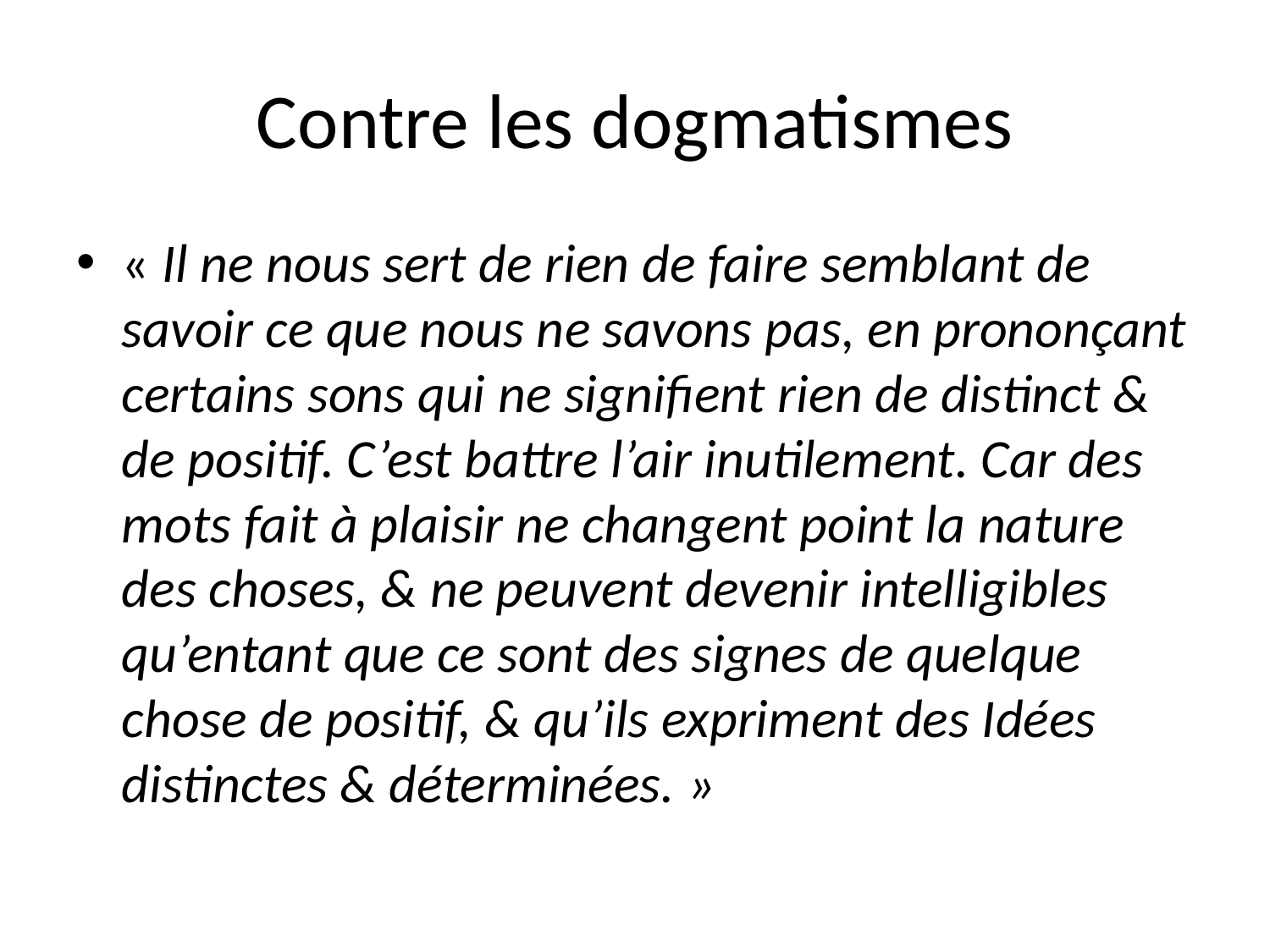

# Contre les dogmatismes
« Il ne nous sert de rien de faire semblant de savoir ce que nous ne savons pas, en prononçant certains sons qui ne signifient rien de distinct & de positif. C’est battre l’air inutilement. Car des mots fait à plaisir ne changent point la nature des choses, & ne peuvent devenir intelligibles qu’entant que ce sont des signes de quelque chose de positif, & qu’ils expriment des Idées distinctes & déterminées. »